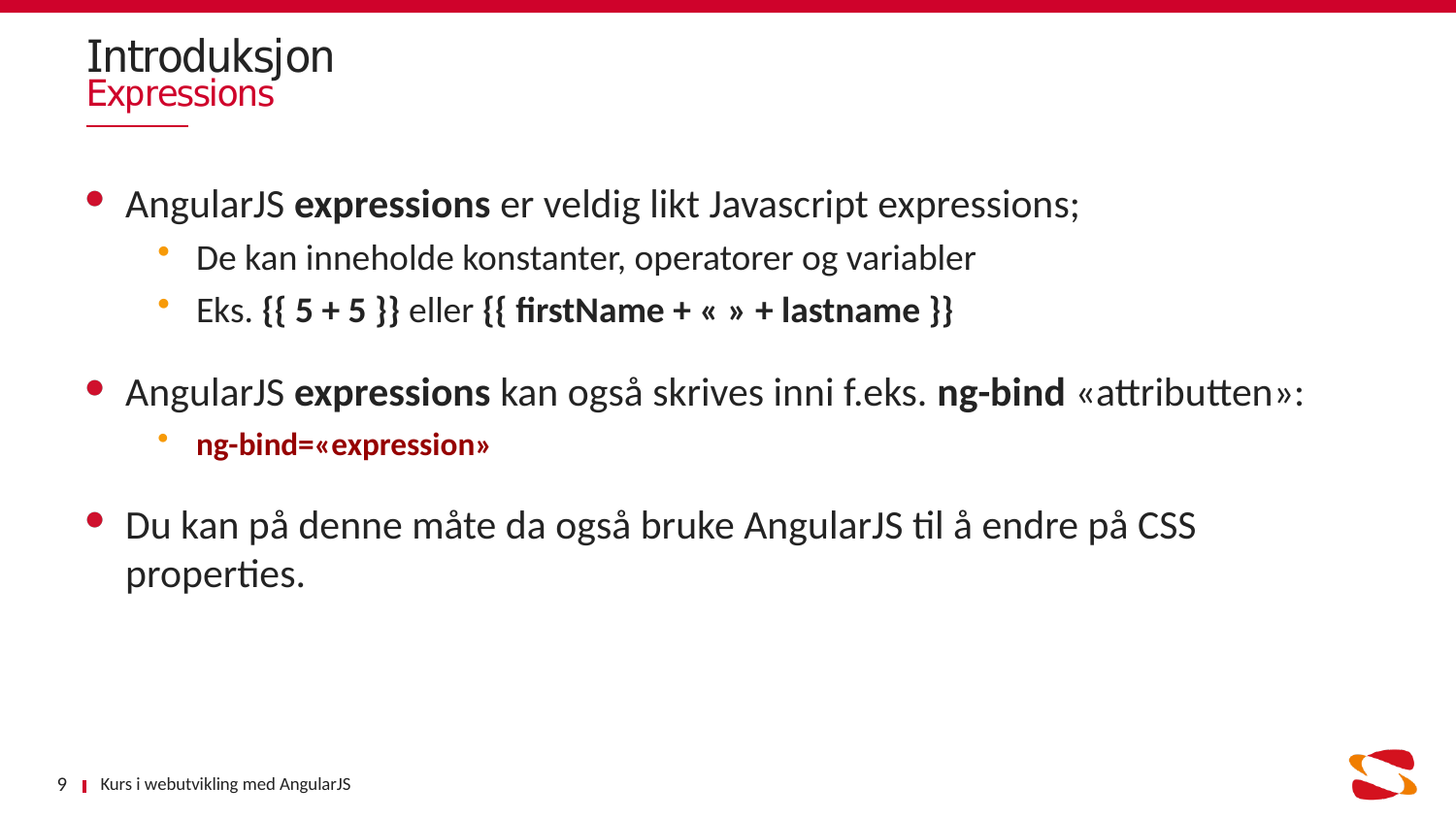

# Introduksjon
Expressions
AngularJS expressions er veldig likt Javascript expressions;
De kan inneholde konstanter, operatorer og variabler
Eks. {{ 5 + 5 }} eller {{ firstName + « » + lastname }}
AngularJS expressions kan også skrives inni f.eks. ng-bind «attributten»:
ng-bind=«expression»
Du kan på denne måte da også bruke AngularJS til å endre på CSS properties.

Kurs i webutvikling med AngularJS
9